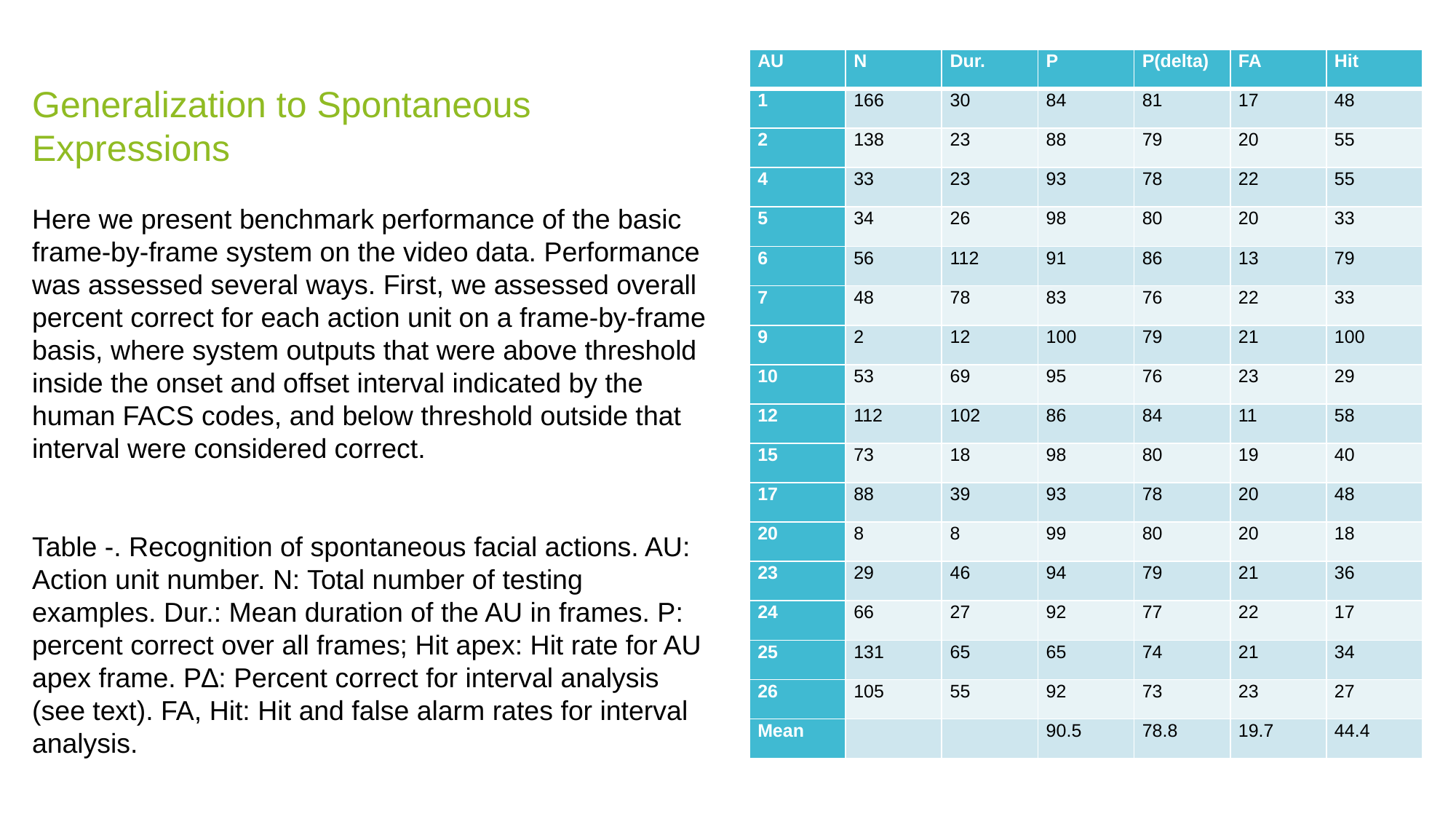

| AU | N | Dur. | P | P(delta) | FA | Hit |
| --- | --- | --- | --- | --- | --- | --- |
| 1 | 166 | 30 | 84 | 81 | 17 | 48 |
| 2 | 138 | 23 | 88 | 79 | 20 | 55 |
| 4 | 33 | 23 | 93 | 78 | 22 | 55 |
| 5 | 34 | 26 | 98 | 80 | 20 | 33 |
| 6 | 56 | 112 | 91 | 86 | 13 | 79 |
| 7 | 48 | 78 | 83 | 76 | 22 | 33 |
| 9 | 2 | 12 | 100 | 79 | 21 | 100 |
| 10 | 53 | 69 | 95 | 76 | 23 | 29 |
| 12 | 112 | 102 | 86 | 84 | 11 | 58 |
| 15 | 73 | 18 | 98 | 80 | 19 | 40 |
| 17 | 88 | 39 | 93 | 78 | 20 | 48 |
| 20 | 8 | 8 | 99 | 80 | 20 | 18 |
| 23 | 29 | 46 | 94 | 79 | 21 | 36 |
| 24 | 66 | 27 | 92 | 77 | 22 | 17 |
| 25 | 131 | 65 | 65 | 74 | 21 | 34 |
| 26 | 105 | 55 | 92 | 73 | 23 | 27 |
| Mean |  |  | 90.5 | 78.8 | 19.7 | 44.4 |
Generalization to Spontaneous Expressions

Here we present benchmark performance of the basic frame-by-frame system on the video data. Performance was assessed several ways. First, we assessed overall percent correct for each action unit on a frame-by-frame basis, where system outputs that were above threshold inside the onset and offset interval indicated by the human FACS codes, and below threshold outside that interval were considered correct.

Table -. Recognition of spontaneous facial actions. AU: Action unit number. N: Total number of testing examples. Dur.: Mean duration of the AU in frames. P: percent correct over all frames; Hit apex: Hit rate for AU apex frame. P∆: Percent correct for interval analysis (see text). FA, Hit: Hit and false alarm rates for interval analysis.